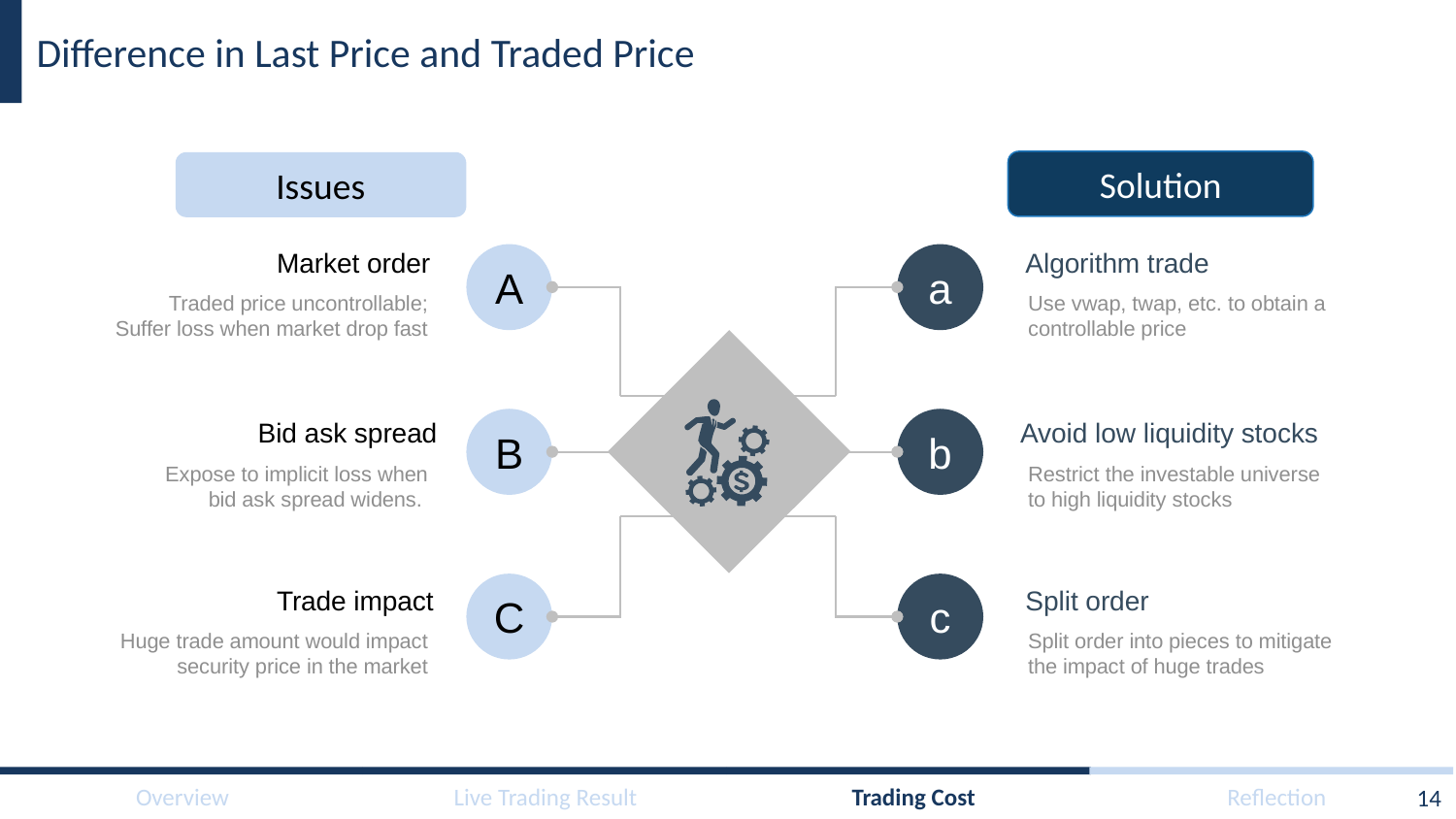

# Difference in Last Price and Traded Price
Solution
Issues
Market order
Algorithm trade
A
a
Traded price uncontrollable;
Suffer loss when market drop fast
Use vwap, twap, etc. to obtain a controllable price

Bid ask spread
Avoid low liquidity stocks
B
b
Expose to implicit loss when bid ask spread widens.
Restrict the investable universe to high liquidity stocks
C
c
Trade impact
Split order
Huge trade amount would impact security price in the market
Split order into pieces to mitigate the impact of huge trades
14